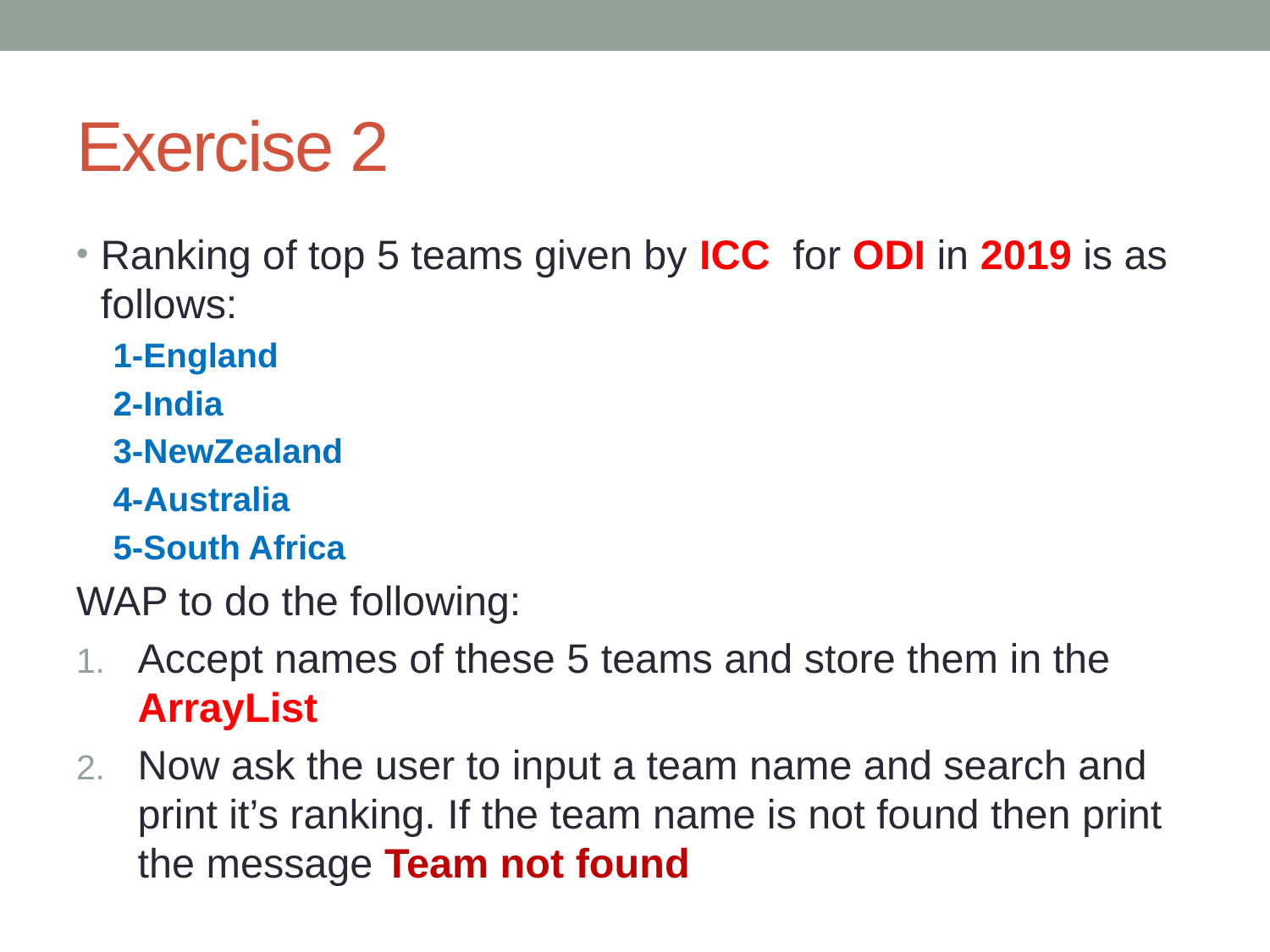

# Exercise 2
Ranking of top 5 teams given by ICC  for ODI in 2019 is as follows:
1-England
2-India
3-NewZealand
4-Australia
5-South Africa
WAP to do the following:
Accept names of these 5 teams and store them in the ArrayList
Now ask the user to input a team name and search and print it’s ranking. If the team name is not found then print the message Team not found